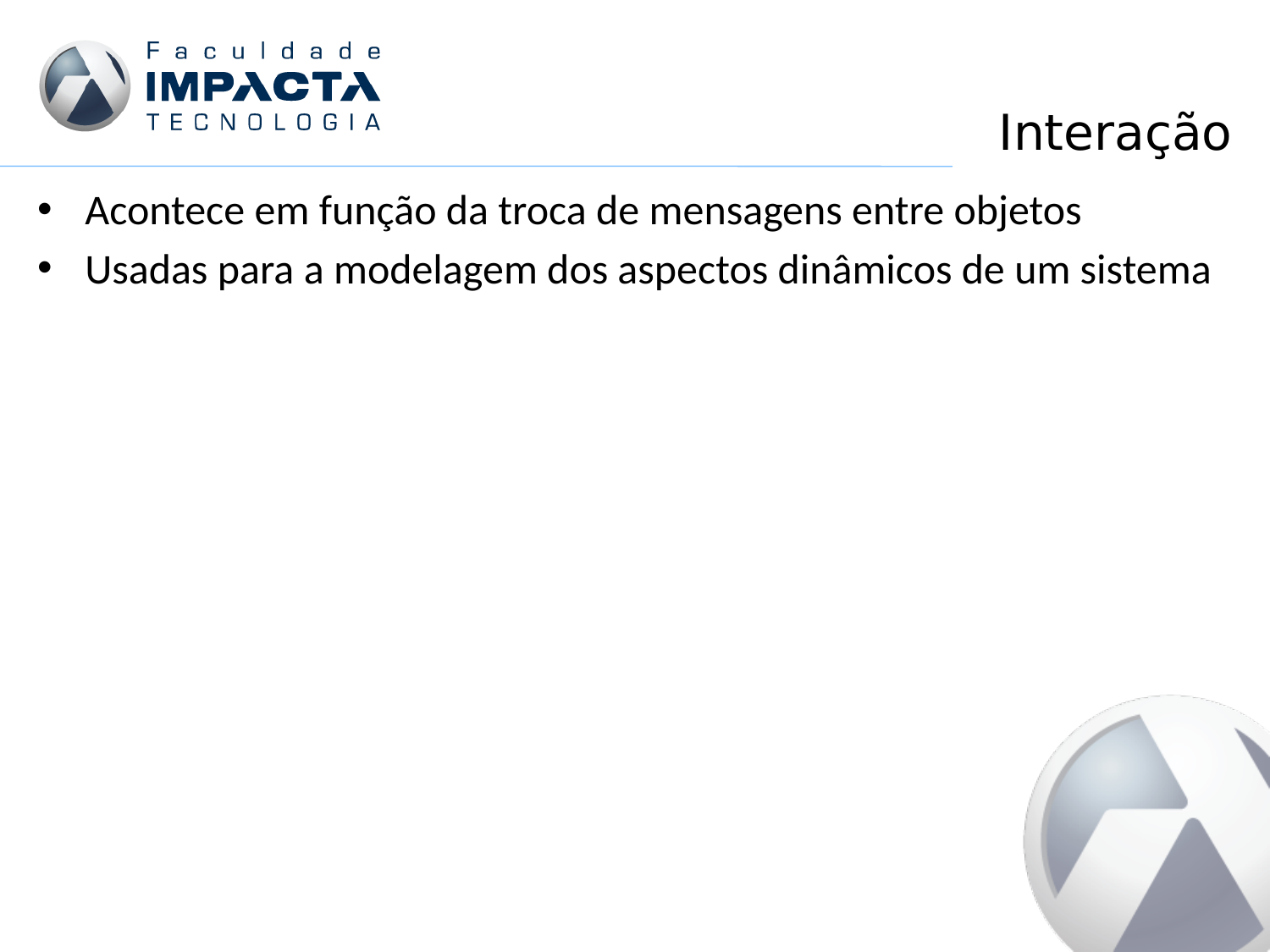

# Interação
Acontece em função da troca de mensagens entre objetos
Usadas para a modelagem dos aspectos dinâmicos de um sistema